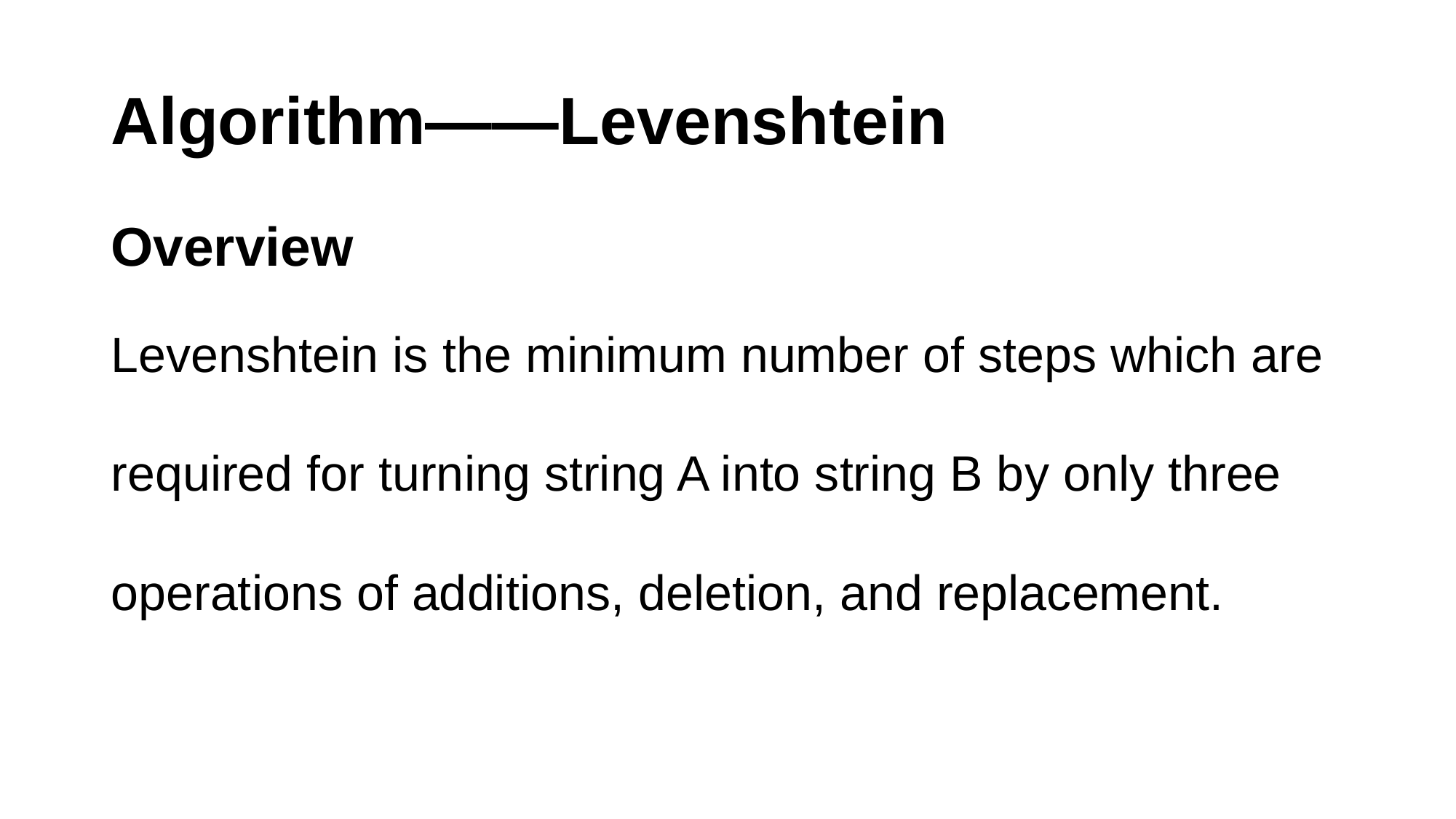

# Algorithm——Levenshtein
Overview
Levenshtein is the minimum number of steps which are required for turning string A into string B by only three operations of additions, deletion, and replacement.